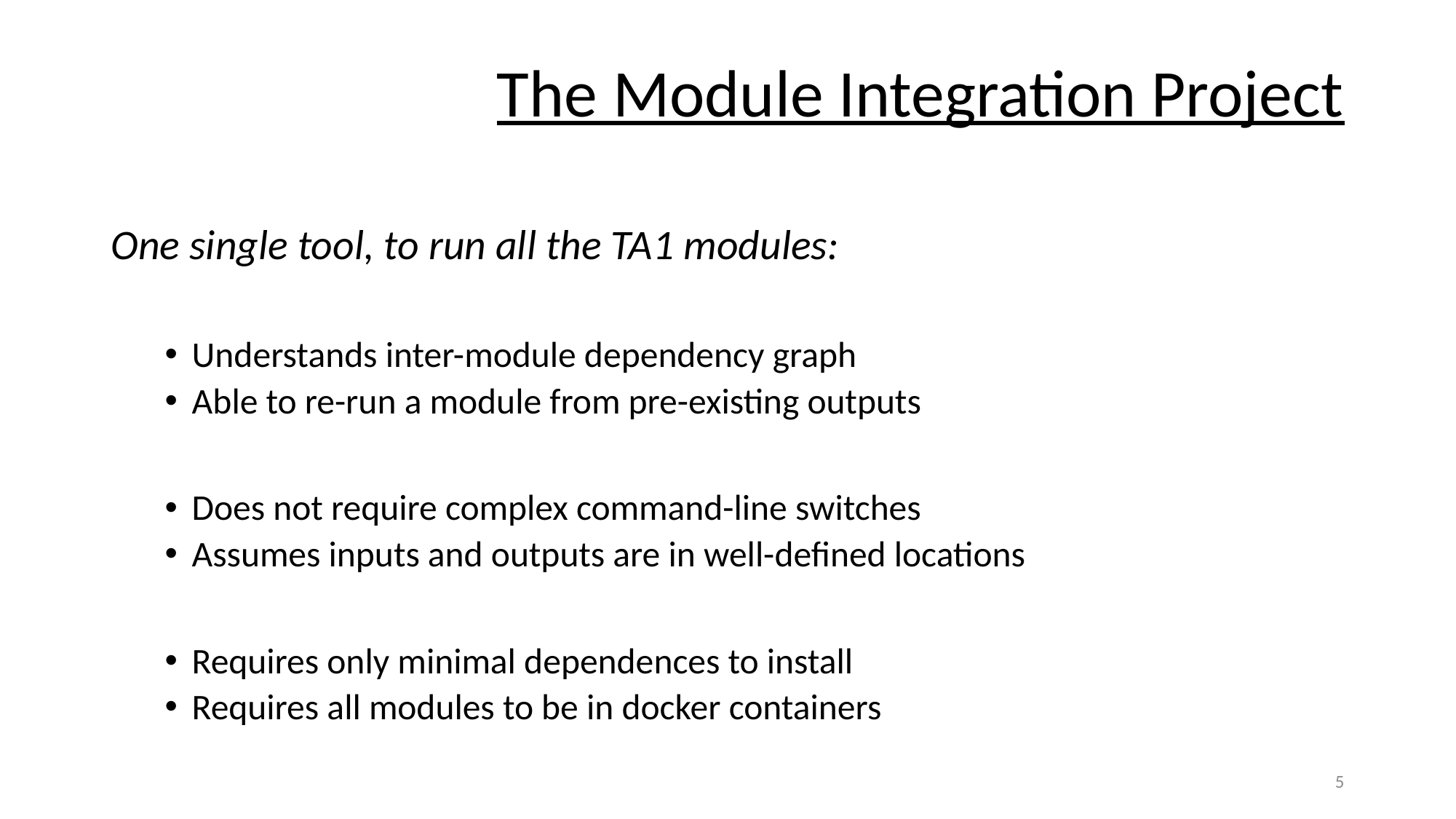

# The Module Integration Project
One single tool, to run all the TA1 modules:

Understands inter-module dependency graph
Able to re-run a module from pre-existing outputs

Does not require complex command-line switches
Assumes inputs and outputs are in well-defined locations

Requires only minimal dependences to install
Requires all modules to be in docker containers

5